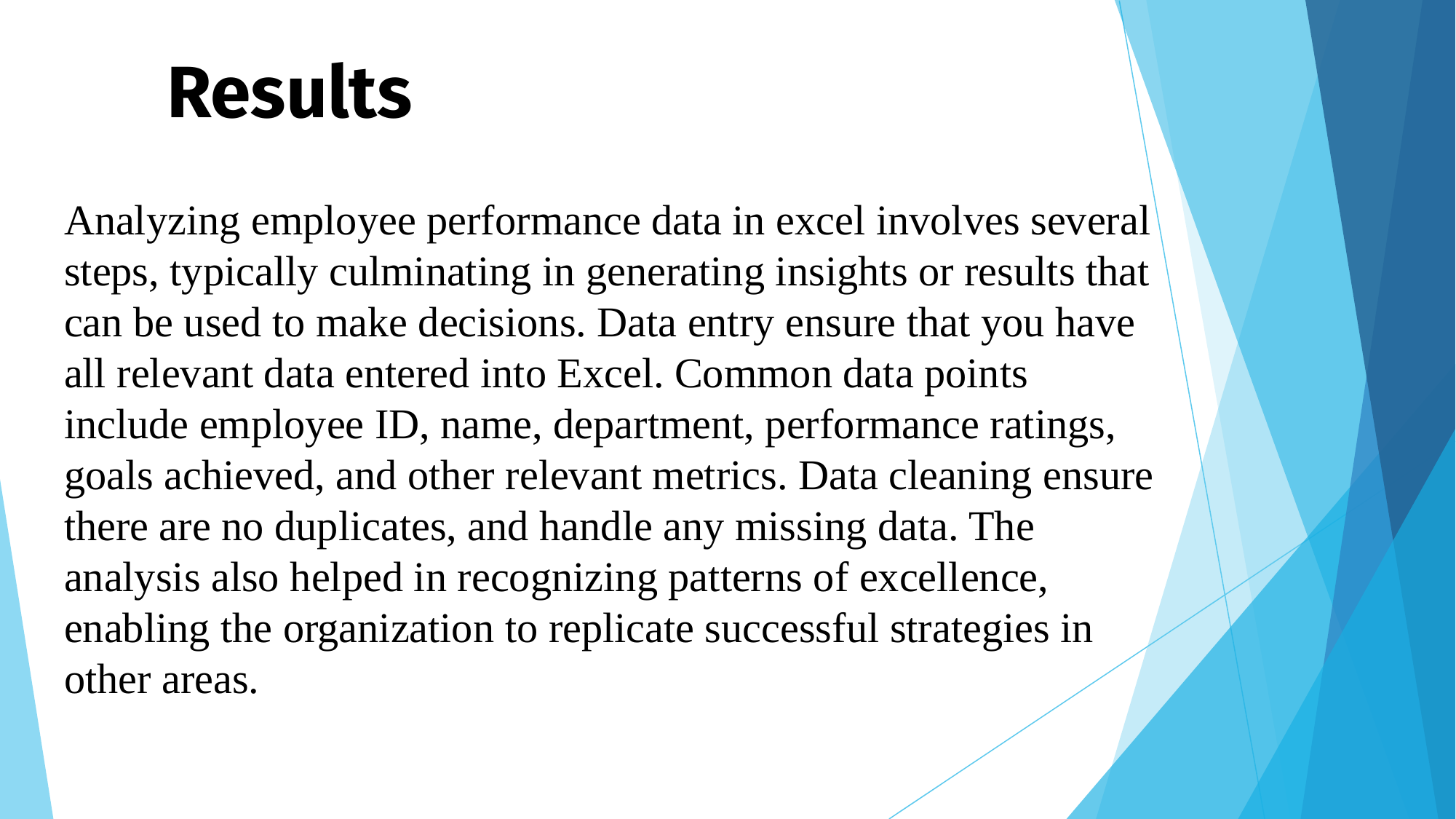

# Results
Analyzing employee performance data in excel involves several steps, typically culminating in generating insights or results that can be used to make decisions. Data entry ensure that you have all relevant data entered into Excel. Common data points include employee ID, name, department, performance ratings, goals achieved, and other relevant metrics. Data cleaning ensure there are no duplicates, and handle any missing data. The analysis also helped in recognizing patterns of excellence, enabling the organization to replicate successful strategies in other areas.